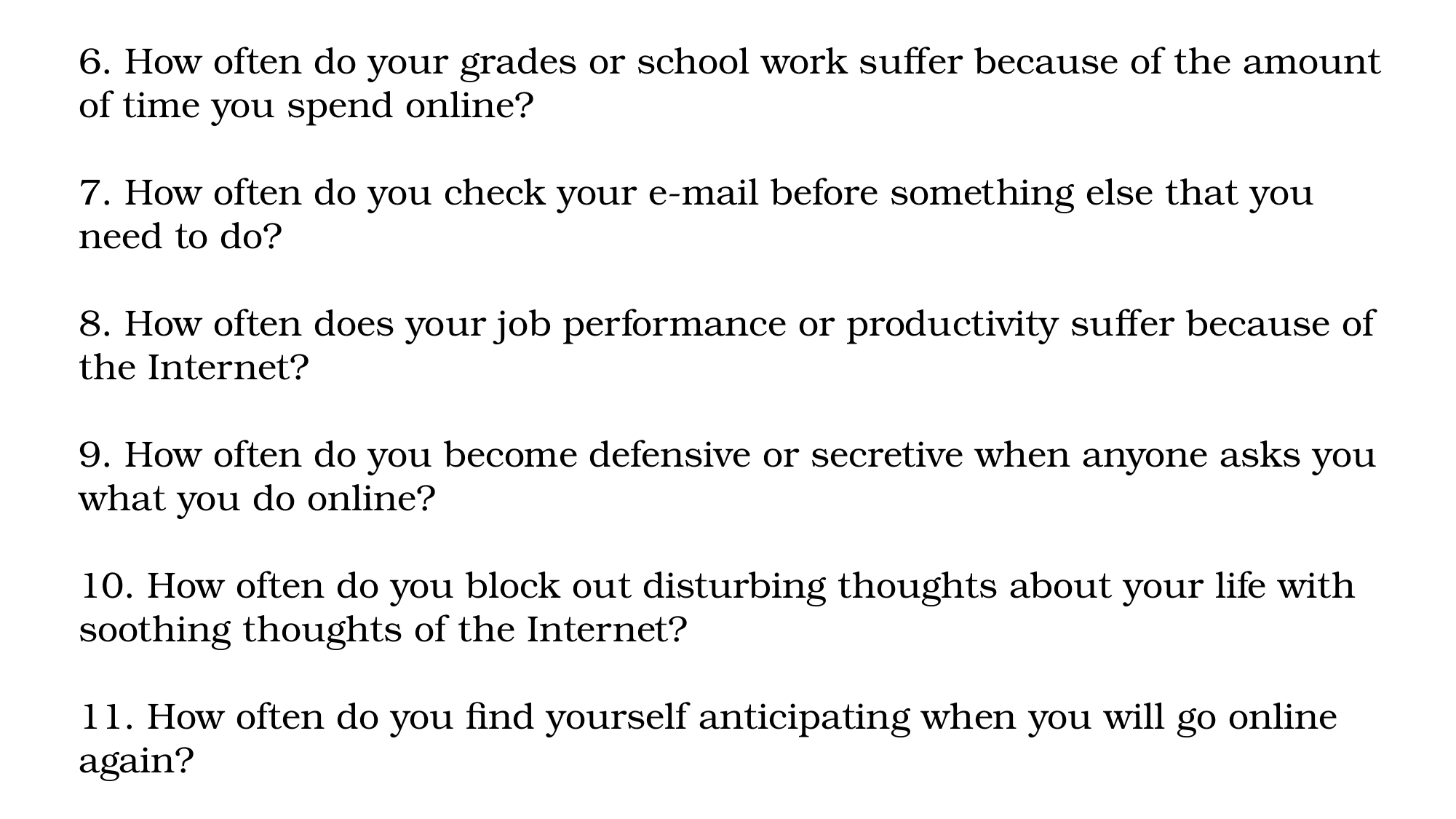

6. How often do your grades or school work suffer because of the amount of time you spend online?

7. How often do you check your e-mail before something else that you need to do?

8. How often does your job performance or productivity suffer because of the Internet?

9. How often do you become defensive or secretive when anyone asks you what you do online?

10. How often do you block out disturbing thoughts about your life with soothing thoughts of the Internet?

11. How often do you find yourself anticipating when you will go online again?